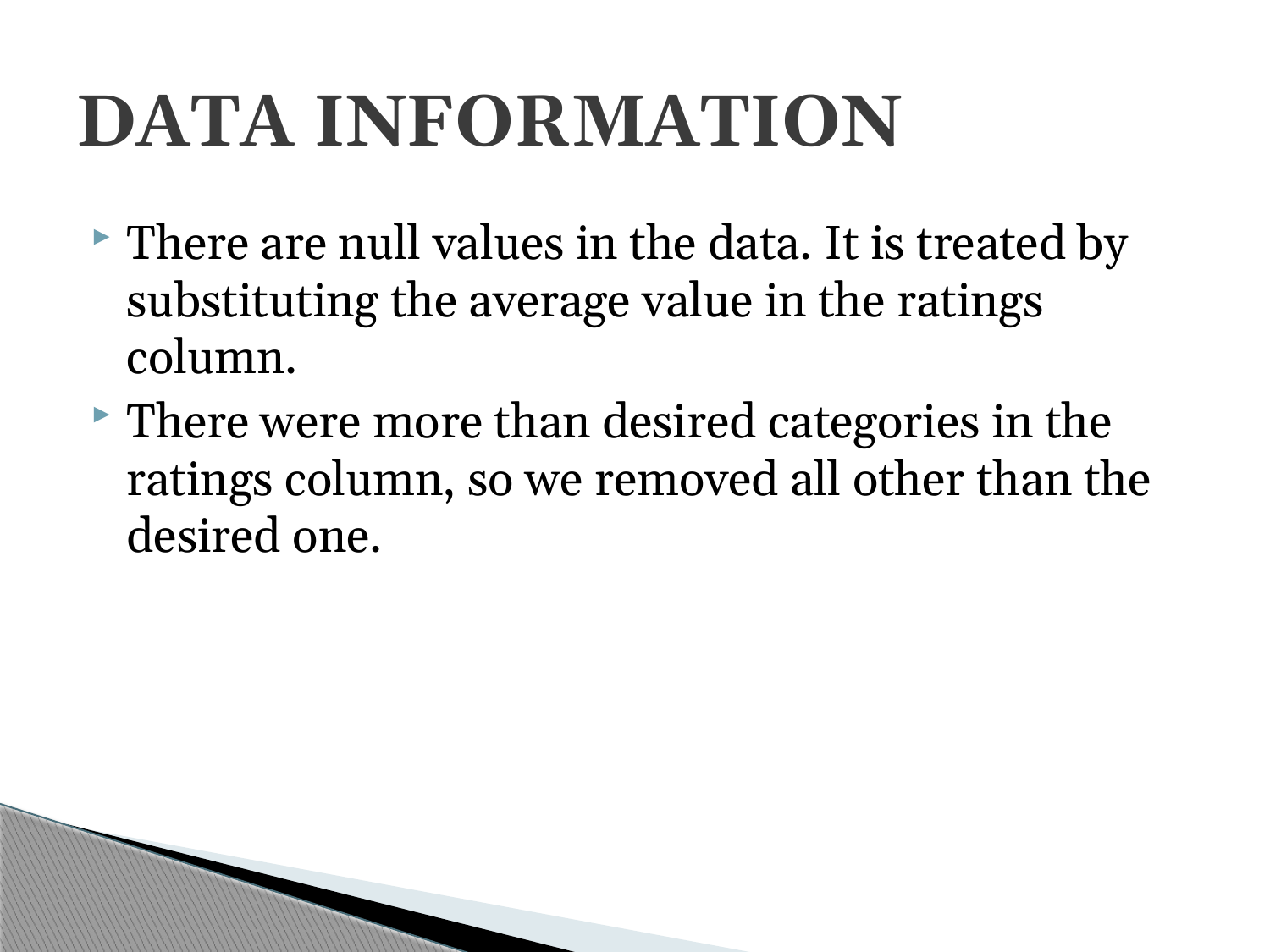

# DATA INFORMATION
There are null values in the data. It is treated by substituting the average value in the ratings column.
There were more than desired categories in the ratings column, so we removed all other than the desired one.